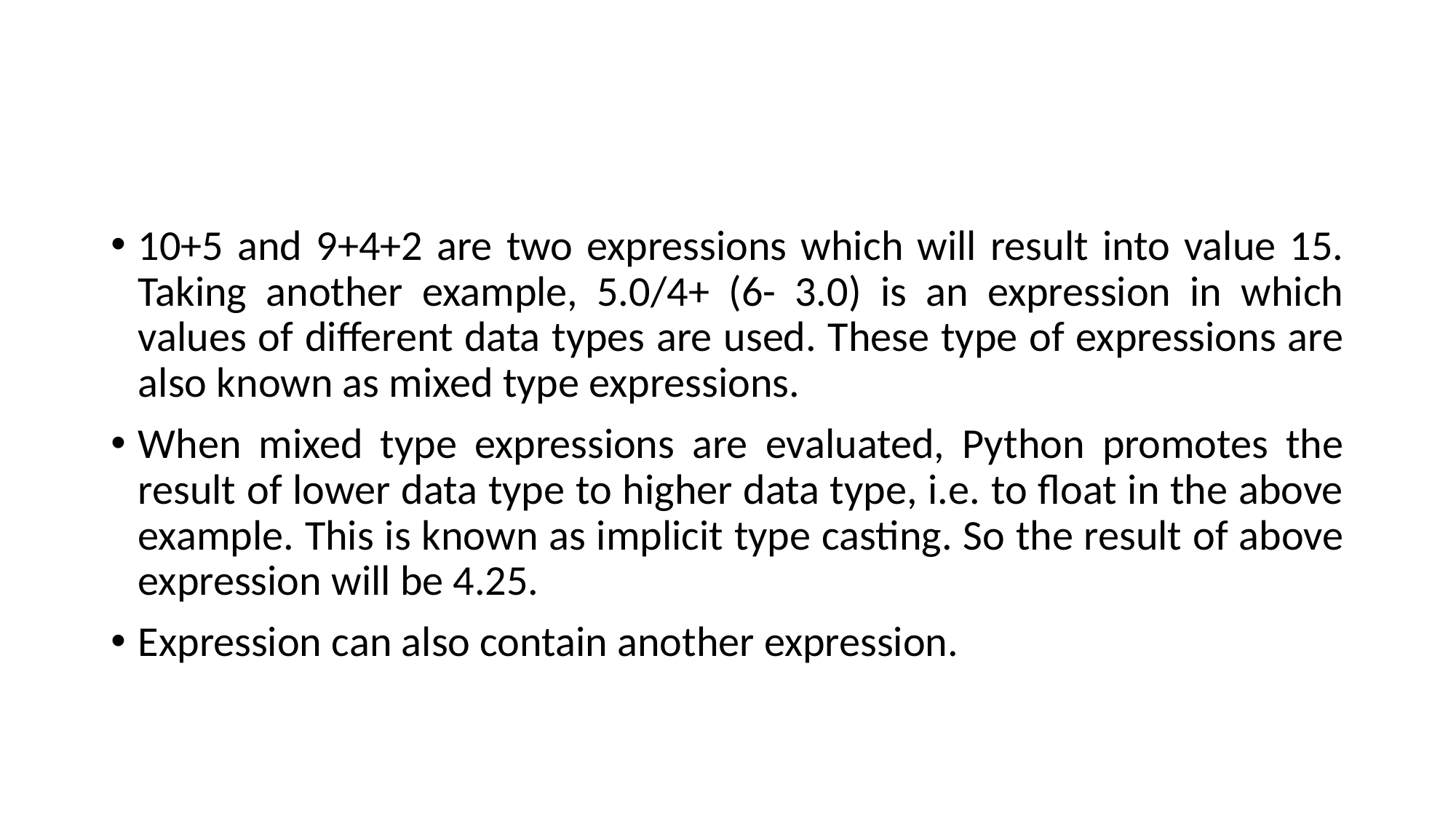

#
10+5 and 9+4+2 are two expressions which will result into value 15. Taking another example, 5.0/4+ (6- 3.0) is an expression in which values of different data types are used. These type of expressions are also known as mixed type expressions.
When mixed type expressions are evaluated, Python promotes the result of lower data type to higher data type, i.e. to float in the above example. This is known as implicit type casting. So the result of above expression will be 4.25.
Expression can also contain another expression.